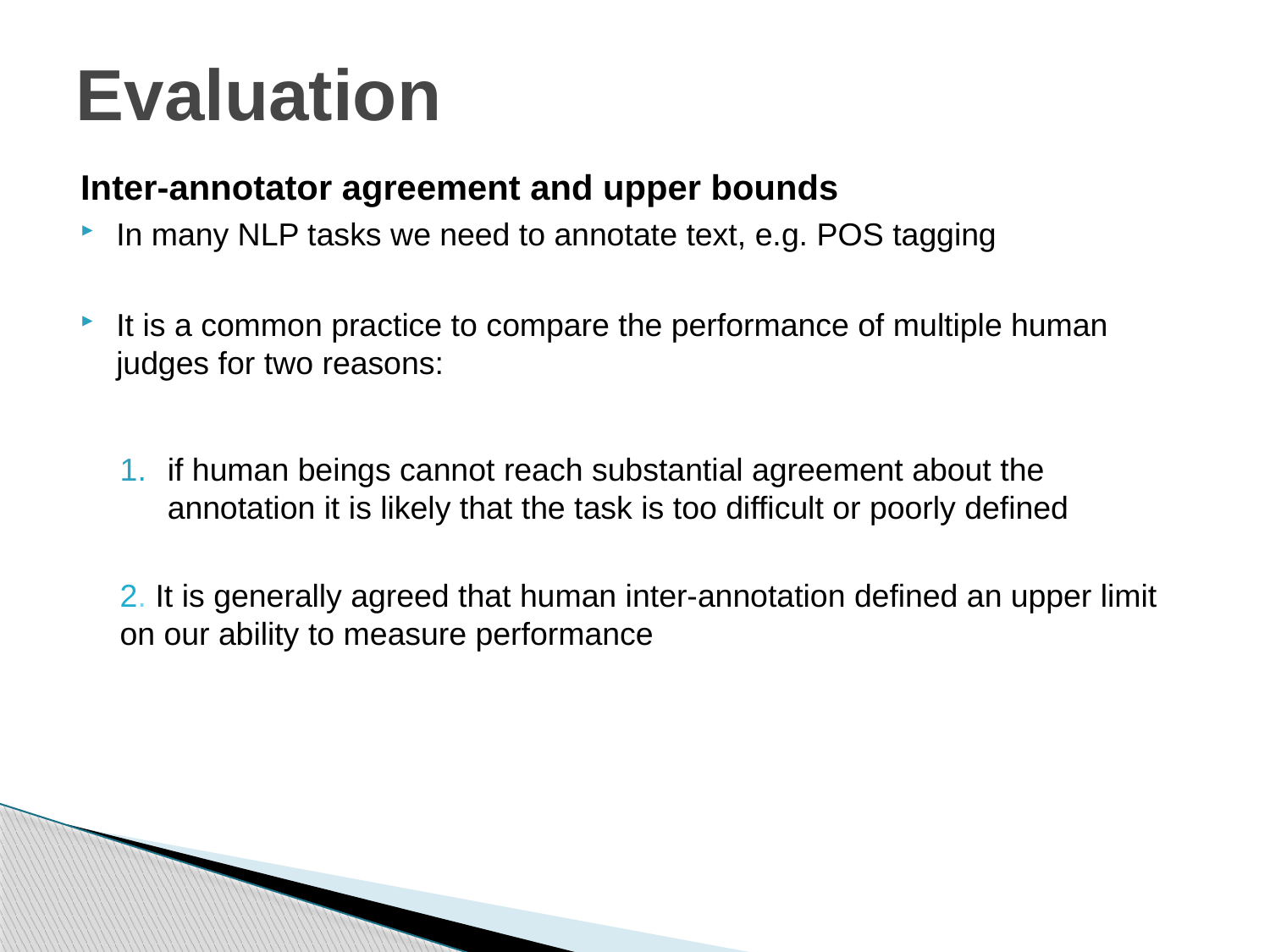

# Evaluation
Inter-annotator agreement and upper bounds
In many NLP tasks we need to annotate text, e.g. POS tagging

It is a common practice to compare the performance of multiple human judges for two reasons:

if human beings cannot reach substantial agreement about the annotation it is likely that the task is too difficult or poorly defined

2. It is generally agreed that human inter-annotation defined an upper limit on our ability to measure performance